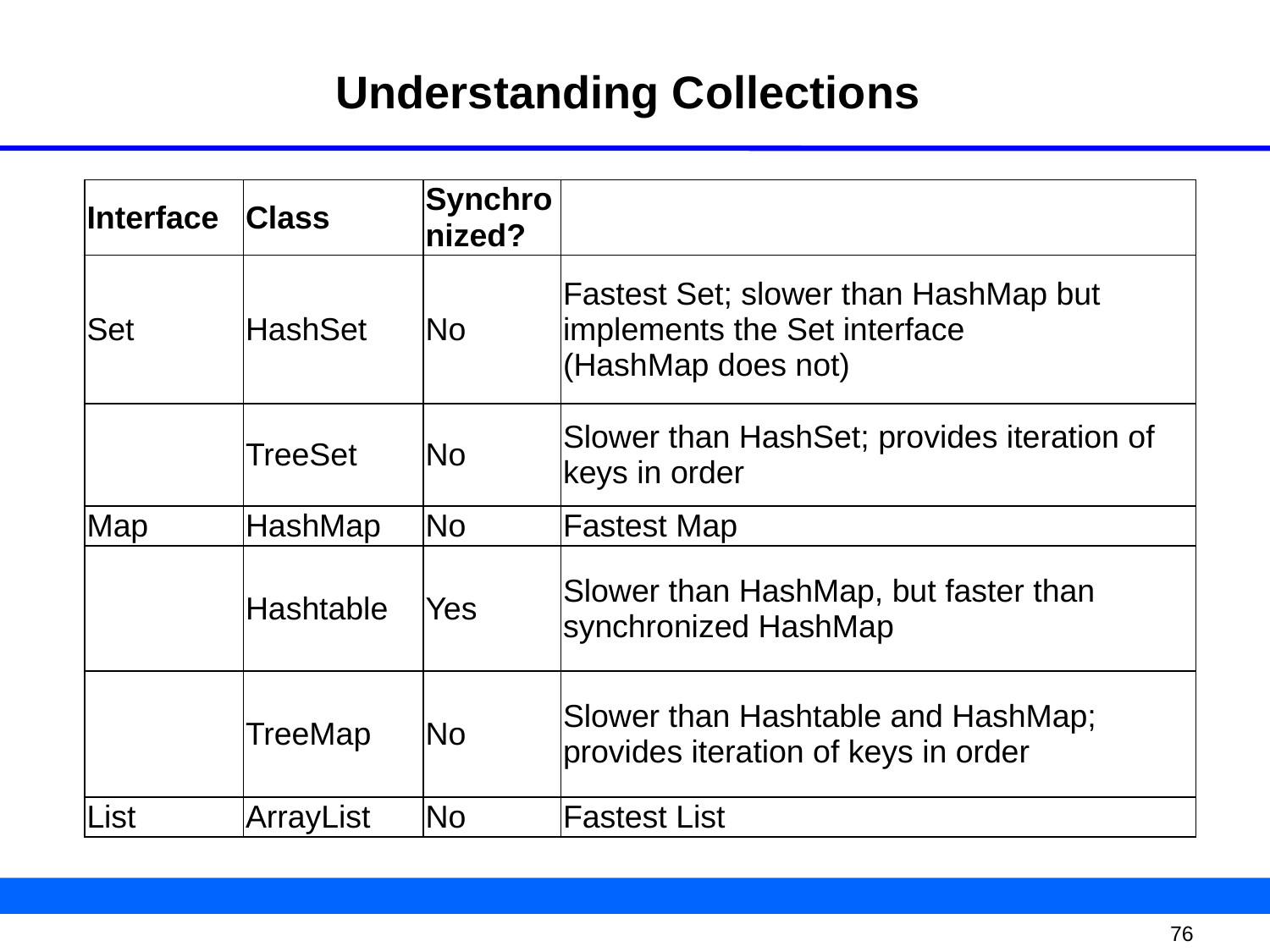

# Understanding Collections
| Interface | Class | Synchronized? |  |
| --- | --- | --- | --- |
| Set | HashSet | No | Fastest Set; slower than HashMap but implements the Set interface (HashMap does not) |
|  | TreeSet | No | Slower than HashSet; provides iteration of keys in order |
| Map | HashMap | No | Fastest Map |
|  | Hashtable | Yes | Slower than HashMap, but faster than synchronized HashMap |
|  | TreeMap | No | Slower than Hashtable and HashMap; provides iteration of keys in order |
| List | ArrayList | No | Fastest List |